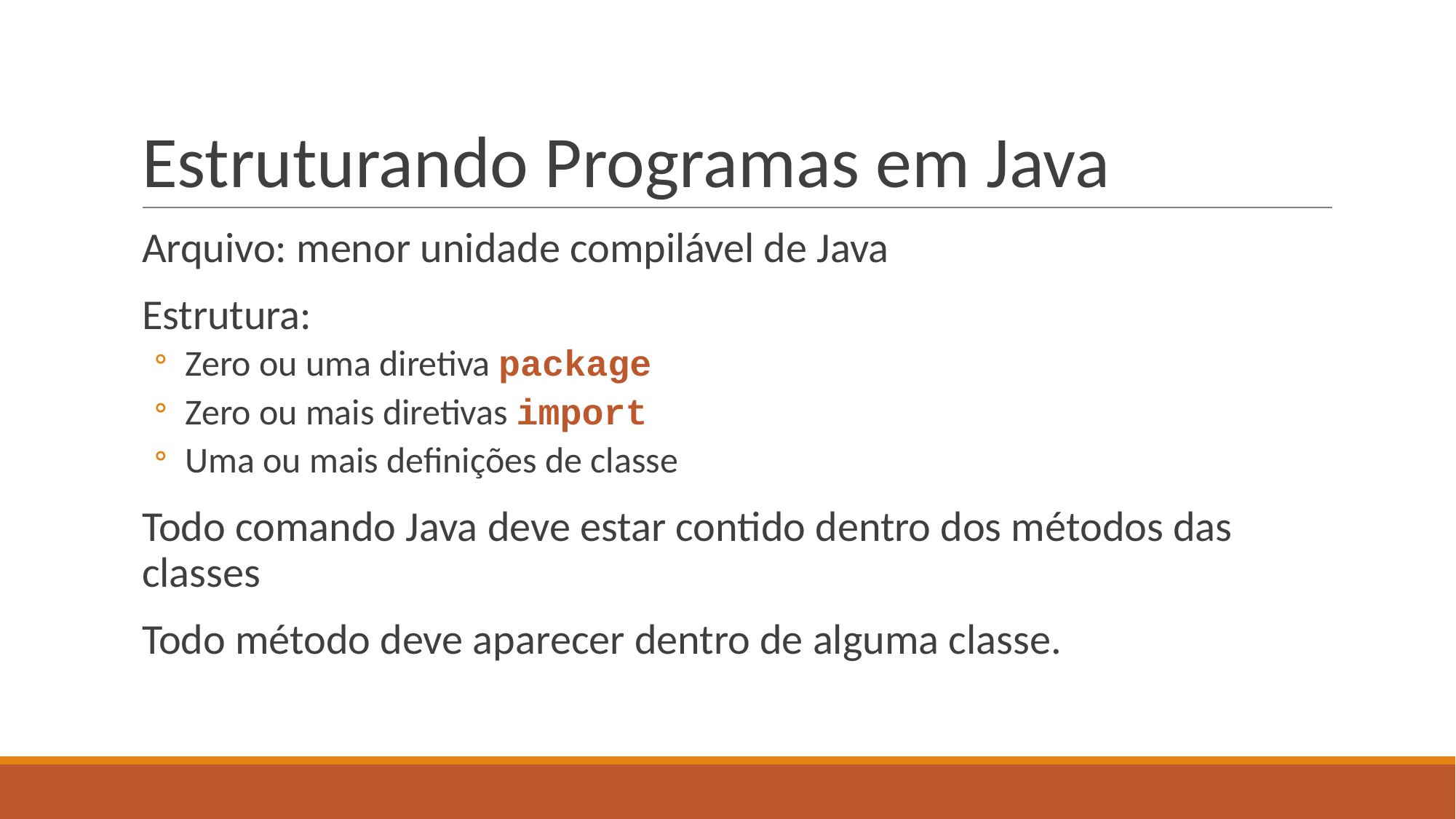

# Estruturando Programas em Java
Arquivo: menor unidade compilável de Java
Estrutura:
 Zero ou uma diretiva package
 Zero ou mais diretivas import
 Uma ou mais definições de classe
Todo comando Java deve estar contido dentro dos métodos das classes
Todo método deve aparecer dentro de alguma classe.